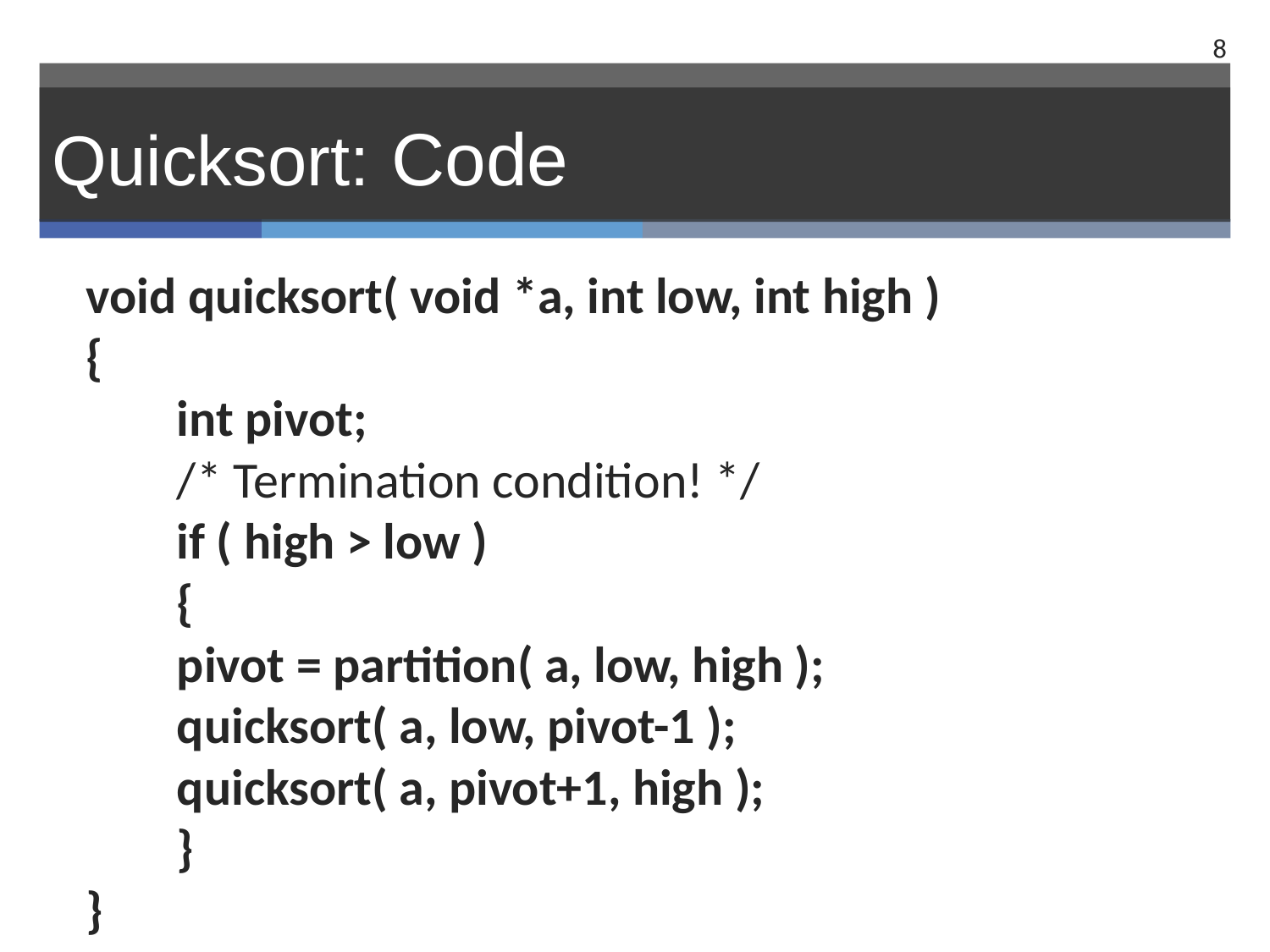

8
# Quicksort: Code
void quicksort( void *a, int low, int high )
{
	int pivot;
   	/* Termination condition! */
   	if ( high > low )
	{
    	pivot = partition( a, low, high );
     	quicksort( a, low, pivot-1 );
     	quicksort( a, pivot+1, high );
	}
}